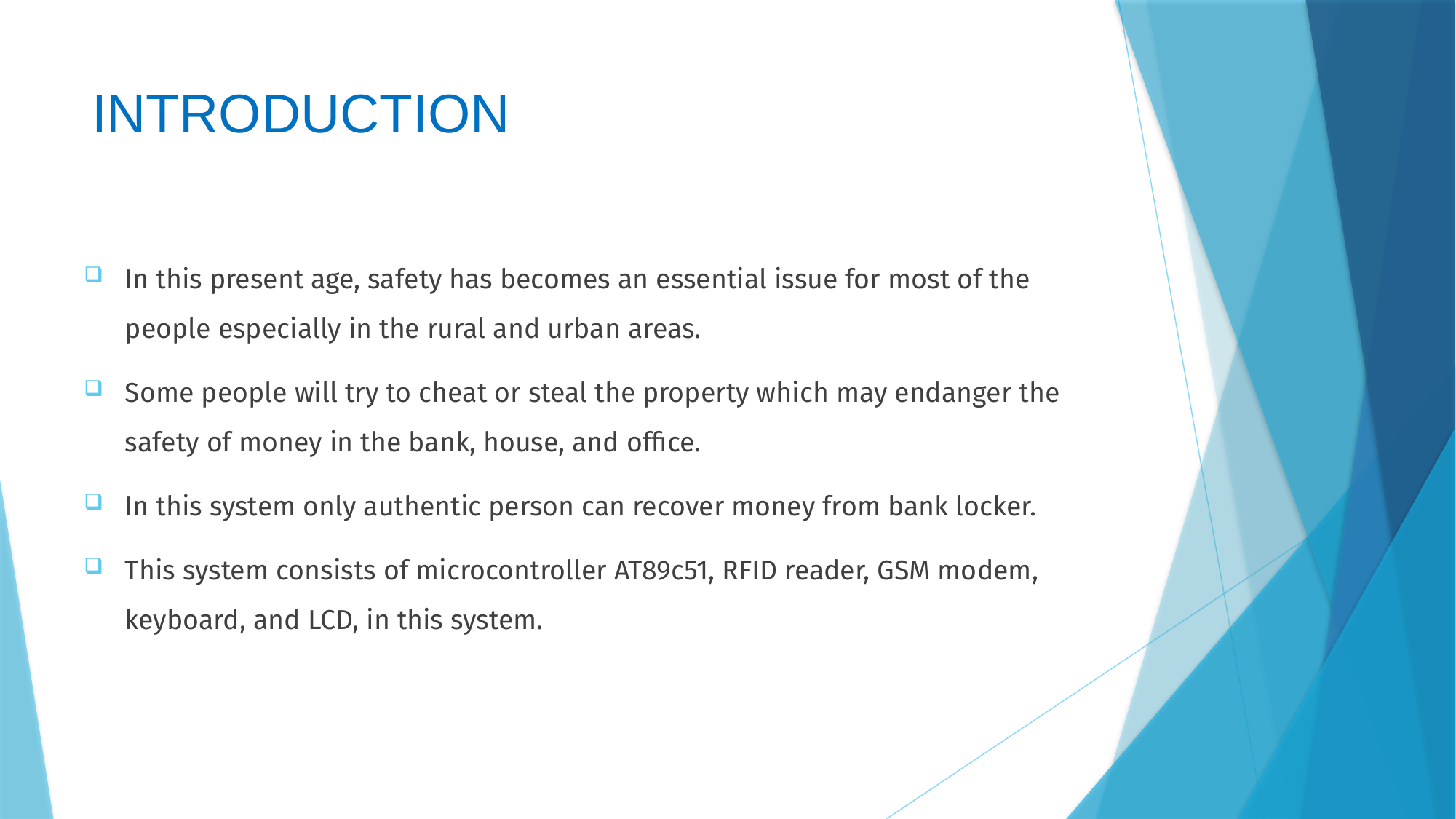

# INTRODUCTION
In this present age, safety has becomes an essential issue for most of the people especially in the rural and urban areas.
Some people will try to cheat or steal the property which may endanger the safety of money in the bank, house, and office.
In this system only authentic person can recover money from bank locker.
This system consists of microcontroller AT89c51, RFID reader, GSM modem, keyboard, and LCD, in this system.